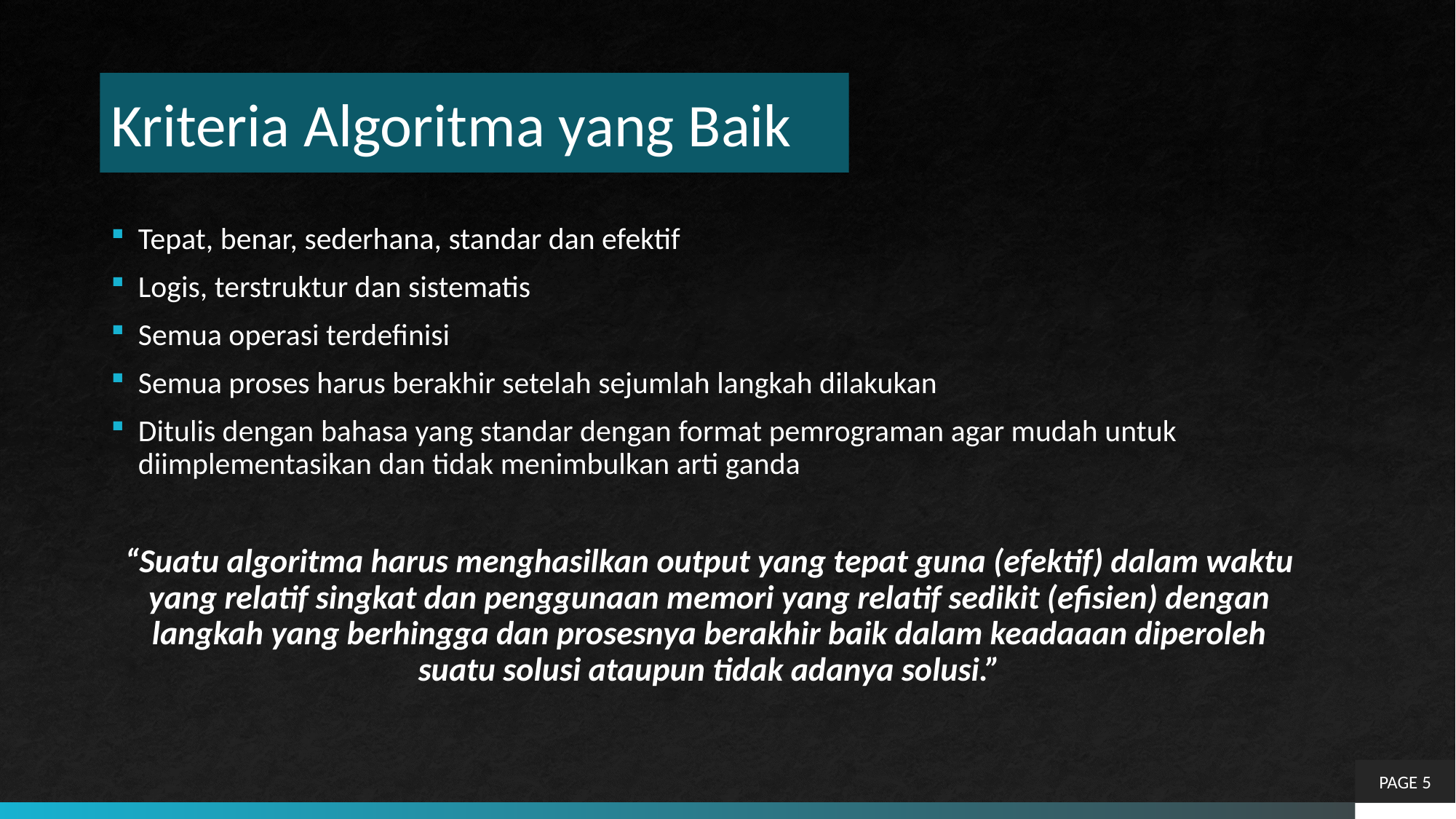

# Kriteria Algoritma yang Baik
Tepat, benar, sederhana, standar dan efektif
Logis, terstruktur dan sistematis
Semua operasi terdefinisi
Semua proses harus berakhir setelah sejumlah langkah dilakukan
Ditulis dengan bahasa yang standar dengan format pemrograman agar mudah untuk diimplementasikan dan tidak menimbulkan arti ganda

“Suatu algoritma harus menghasilkan output yang tepat guna (efektif) dalam waktu yang relatif singkat dan penggunaan memori yang relatif sedikit (efisien) dengan langkah yang berhingga dan prosesnya berakhir baik dalam keadaaan diperoleh suatu solusi ataupun tidak adanya solusi.”
PAGE 5